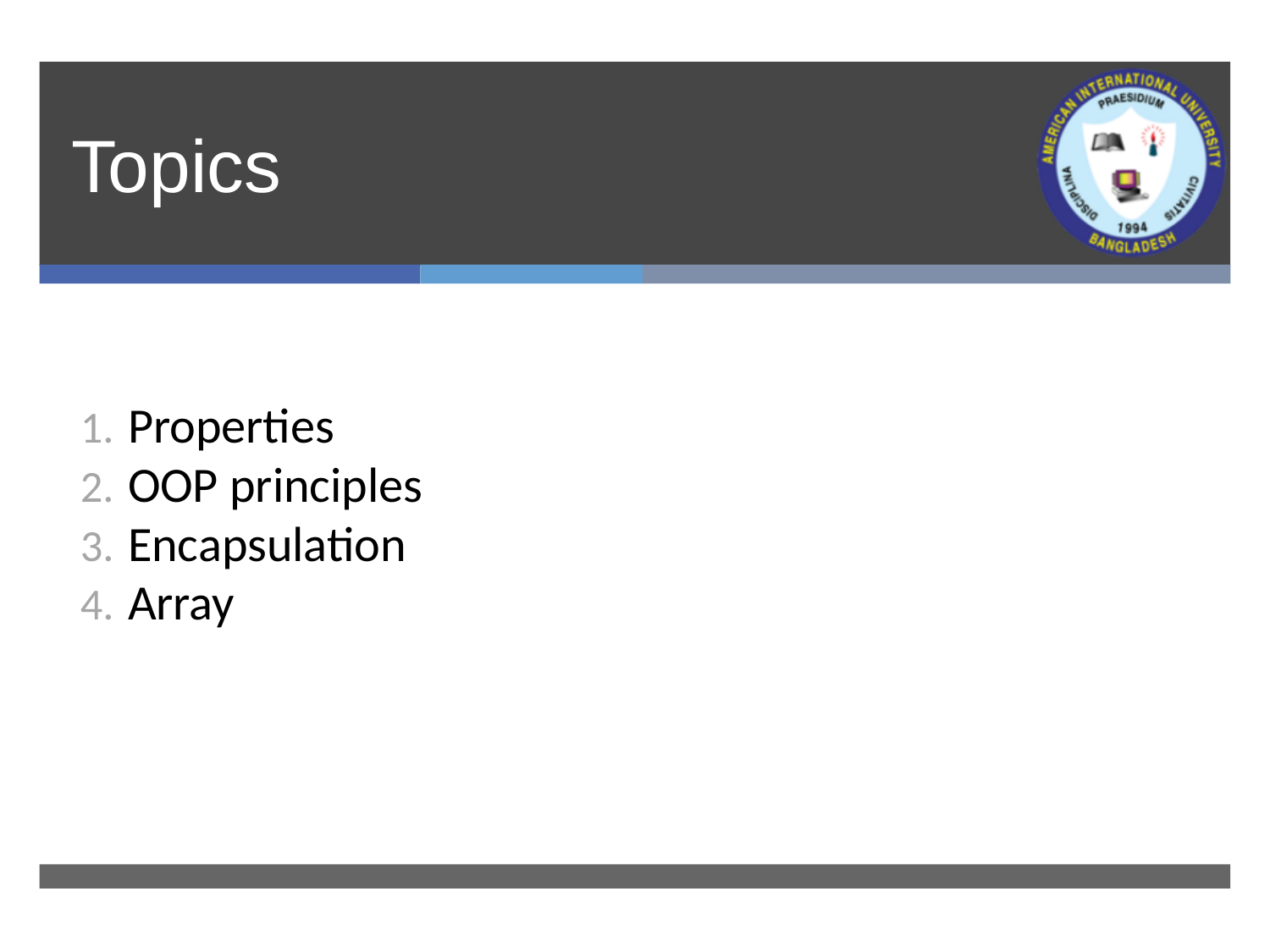

# Topics

Properties
OOP principles
Encapsulation
Array